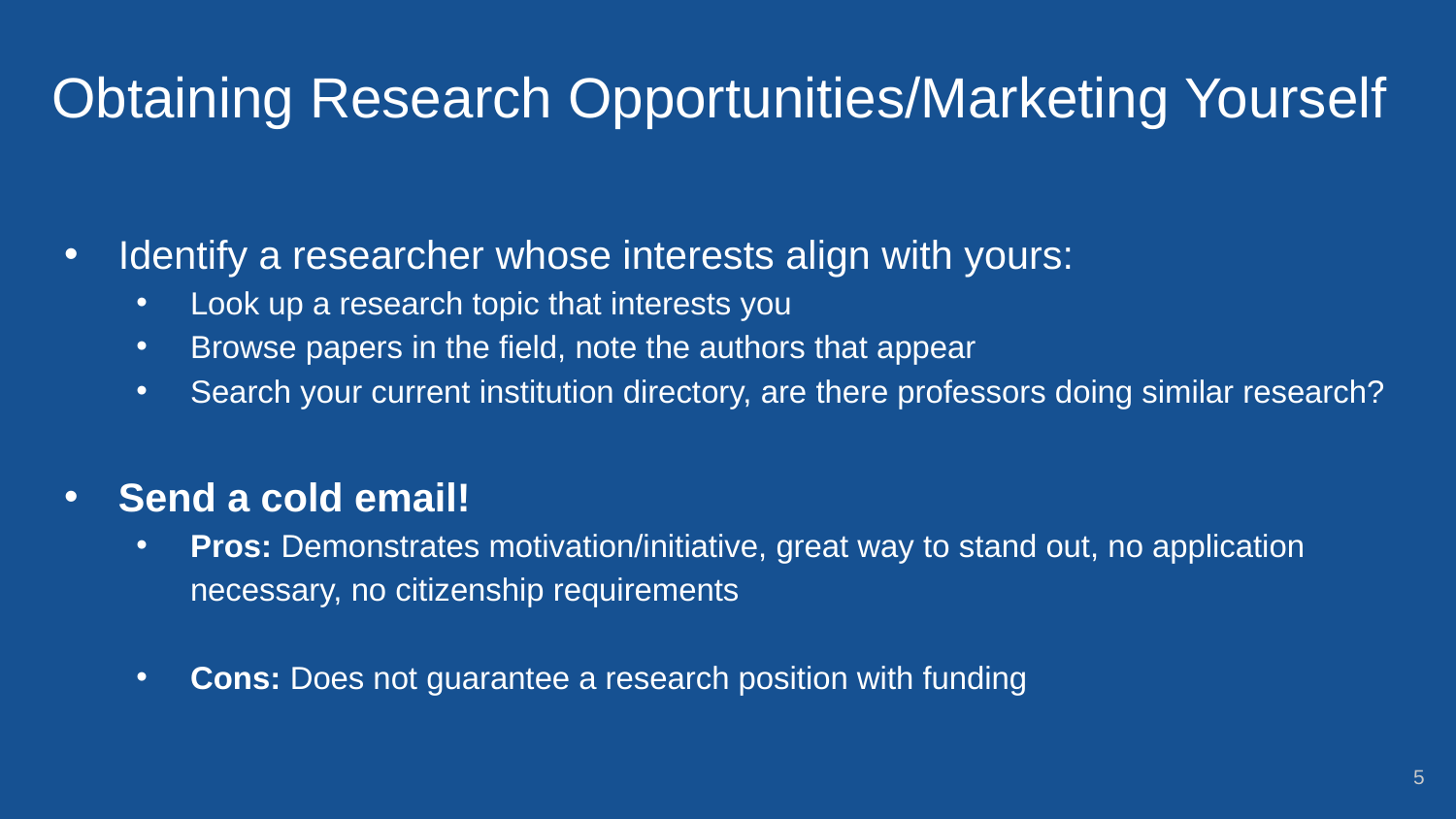

# Obtaining Research Opportunities/Marketing Yourself
Identify a researcher whose interests align with yours:
Look up a research topic that interests you
Browse papers in the field, note the authors that appear
Search your current institution directory, are there professors doing similar research?

Send a cold email!
Pros: Demonstrates motivation/initiative, great way to stand out, no application necessary, no citizenship requirements

Cons: Does not guarantee a research position with funding
5